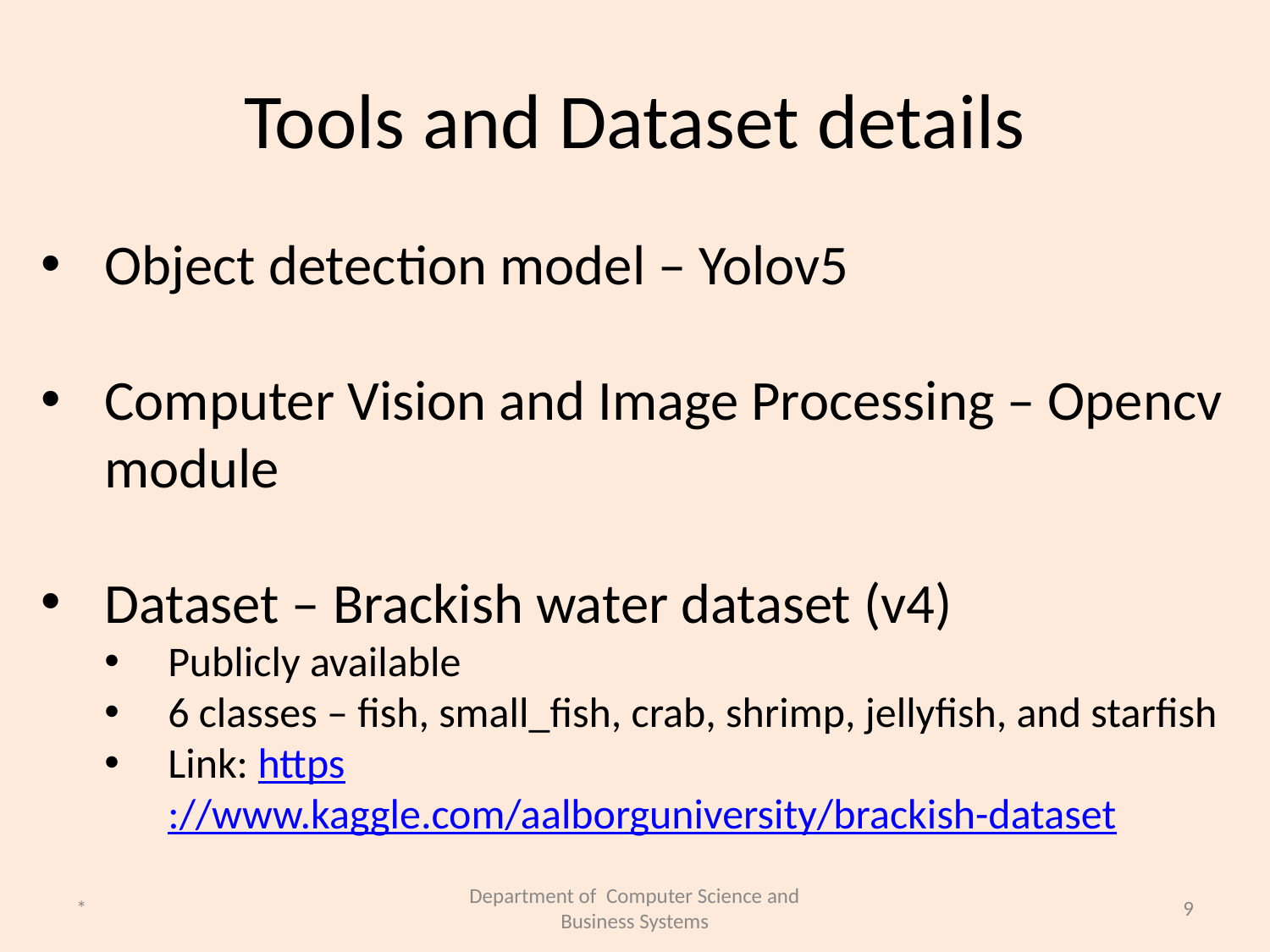

# Tools and Dataset details
Object detection model – Yolov5

Computer Vision and Image Processing – Opencv module

Dataset – Brackish water dataset (v4)
Publicly available
6 classes – fish, small_fish, crab, shrimp, jellyfish, and starfish
Link: https://www.kaggle.com/aalborguniversity/brackish-dataset

*
Department of  Computer Science and Business Systems
9